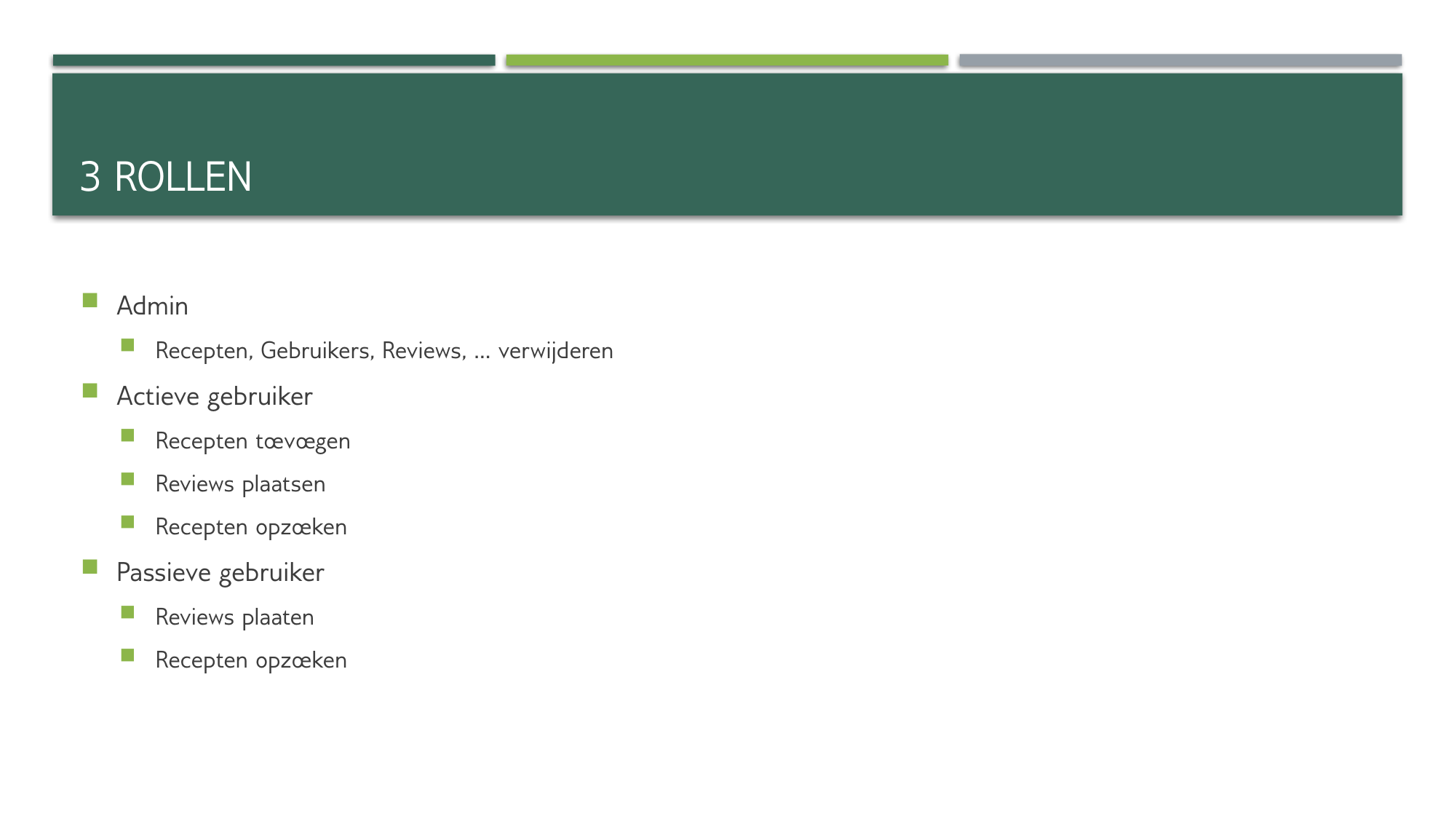

# 3 rollen
Admin
Recepten, Gebruikers, Reviews, … verwijderen
Actieve gebruiker
Recepten toevoegen
Reviews plaatsen
Recepten opzoeken
Passieve gebruiker
Reviews plaaten
Recepten opzoeken